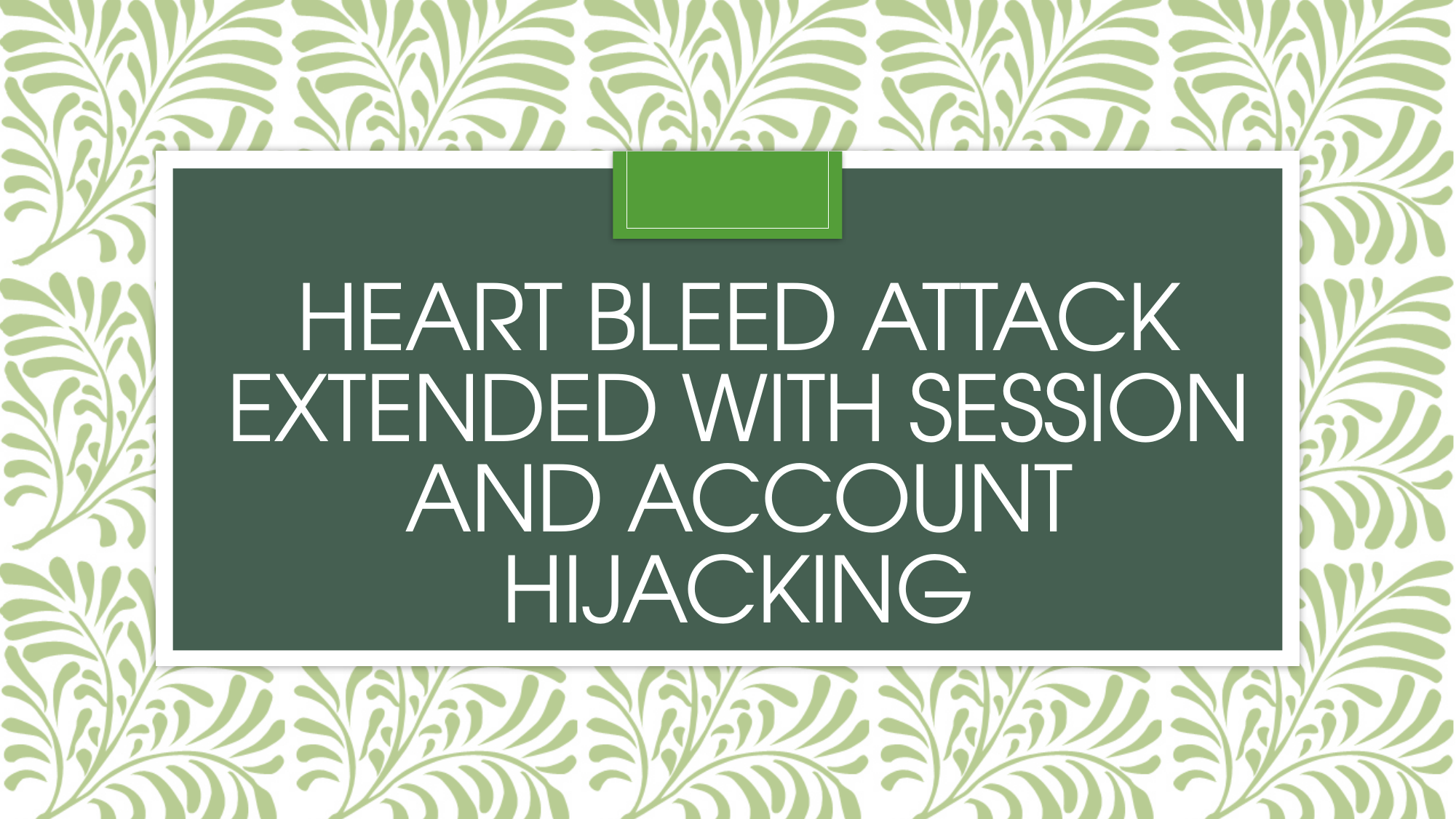

# Heart bleed attack extended with Session and Account Hijacking